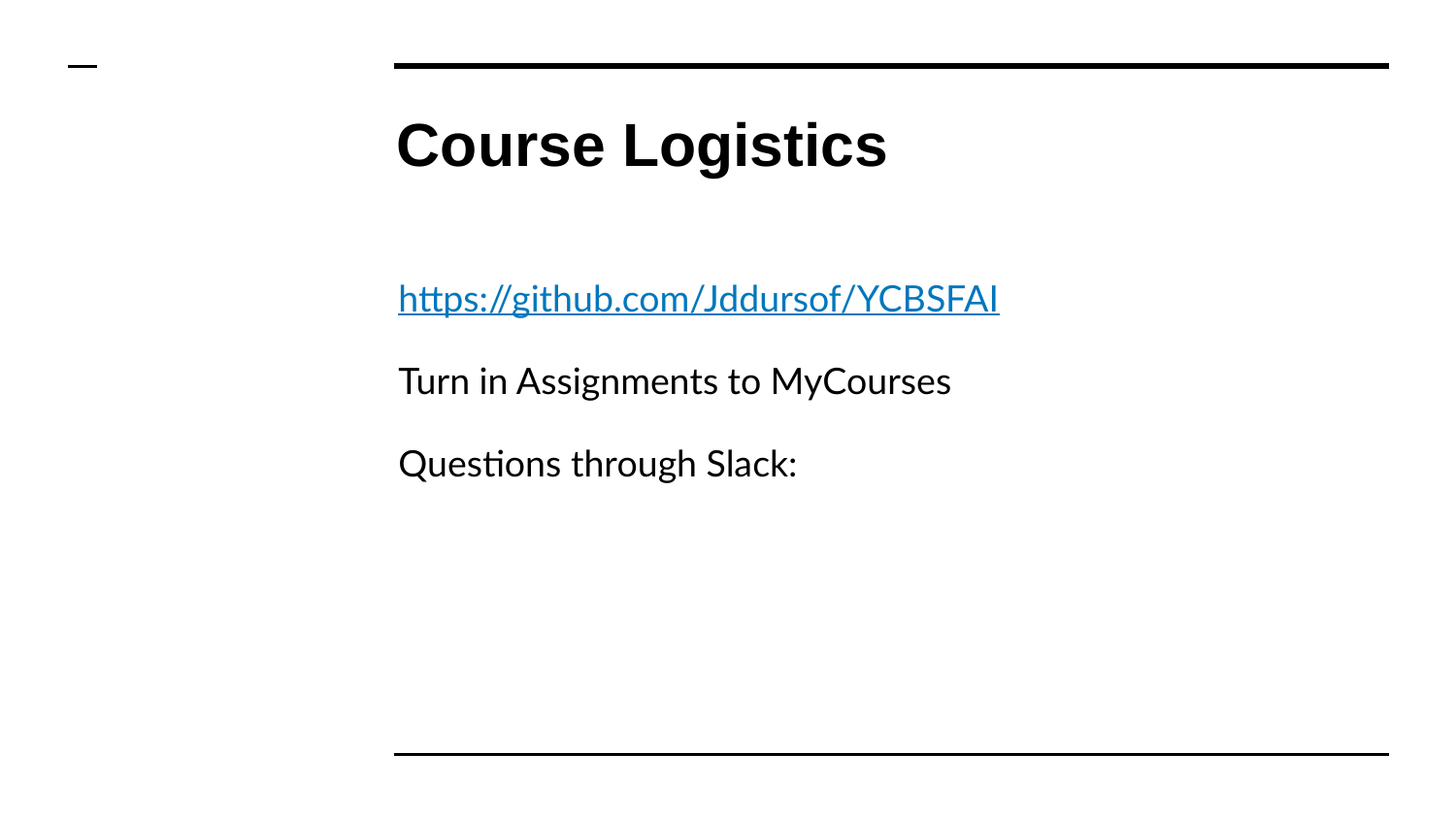

# Course Logistics
https://github.com/Jddursof/YCBSFAI
Turn in Assignments to MyCourses
Questions through Slack: